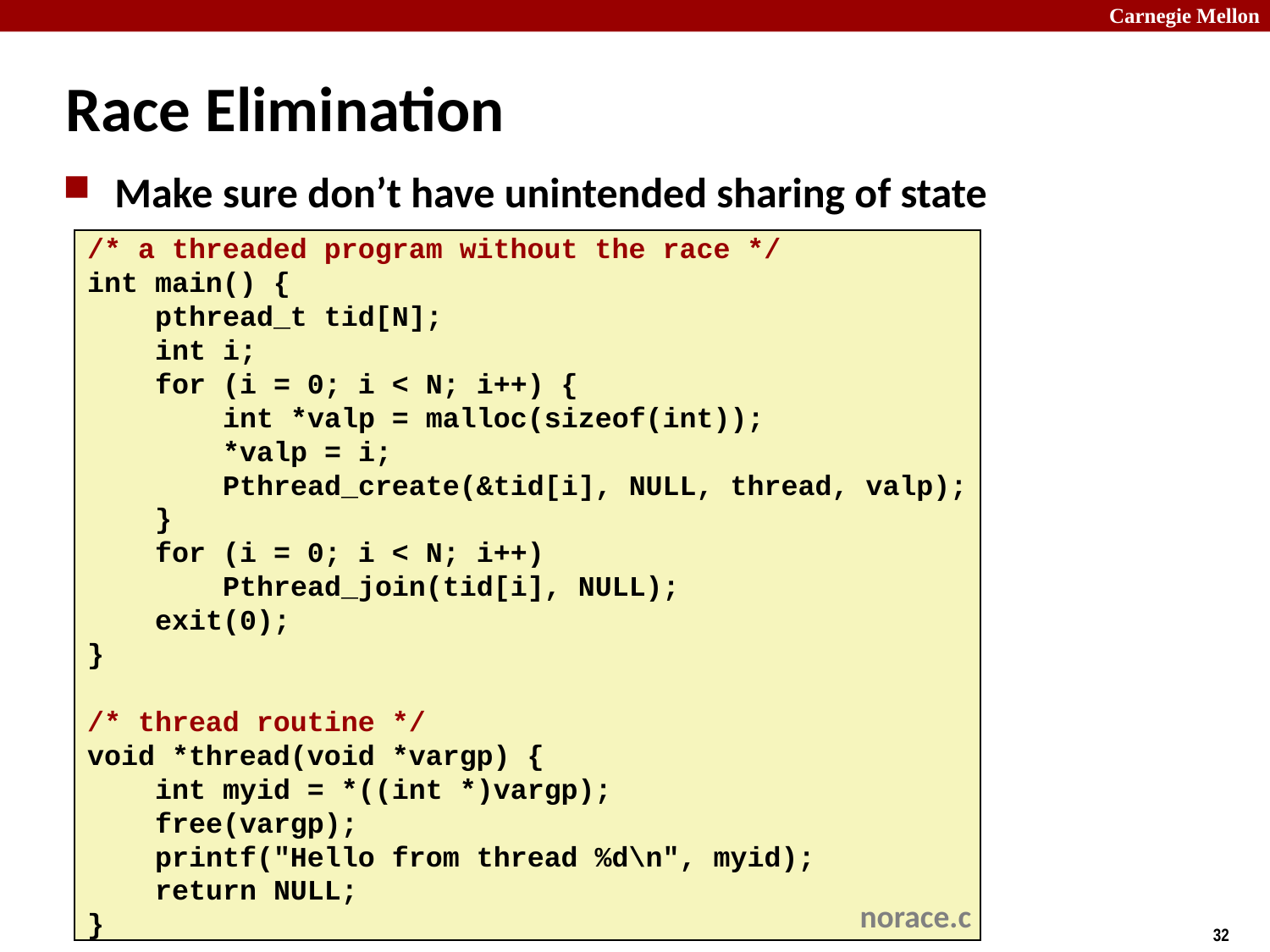

# Race Elimination
Make sure don’t have unintended sharing of state
/* a threaded program without the race */
int main() {
    pthread_t tid[N];
    int i;
    for (i = 0; i < N; i++) {
        int *valp = malloc(sizeof(int));
        *valp = i;
        Pthread_create(&tid[i], NULL, thread, valp);
    }
    for (i = 0; i < N; i++)
        Pthread_join(tid[i], NULL);
    exit(0);
}

/* thread routine */
void *thread(void *vargp) {
    int myid = *((int *)vargp);
    free(vargp);
    printf("Hello from thread %d\n", myid);
    return NULL;
}
norace.c